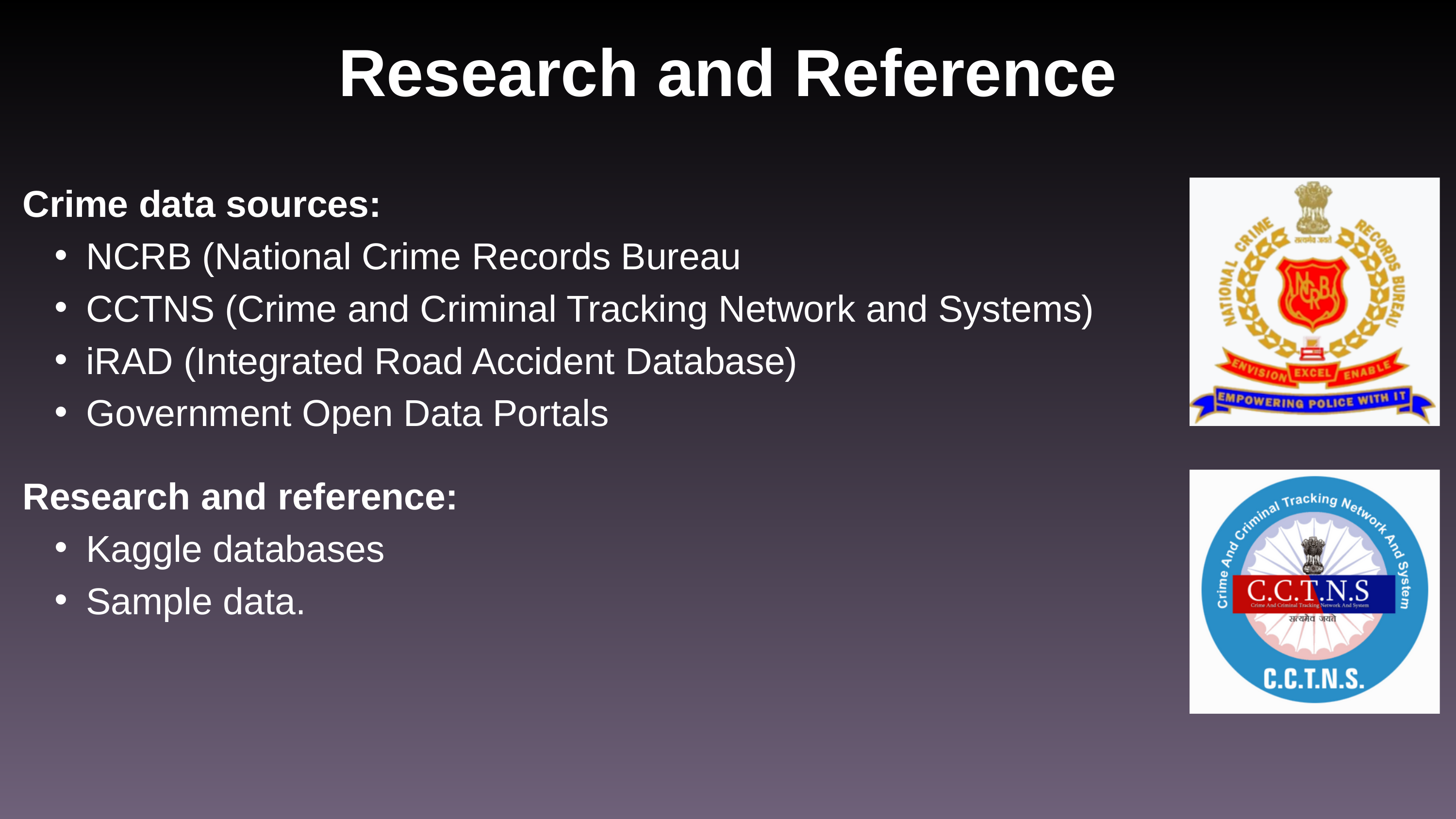

Research and Reference
Crime data sources:
NCRB (National Crime Records Bureau
CCTNS (Crime and Criminal Tracking Network and Systems)
iRAD (Integrated Road Accident Database)
Government Open Data Portals

Research and reference:
Kaggle databases
Sample data.